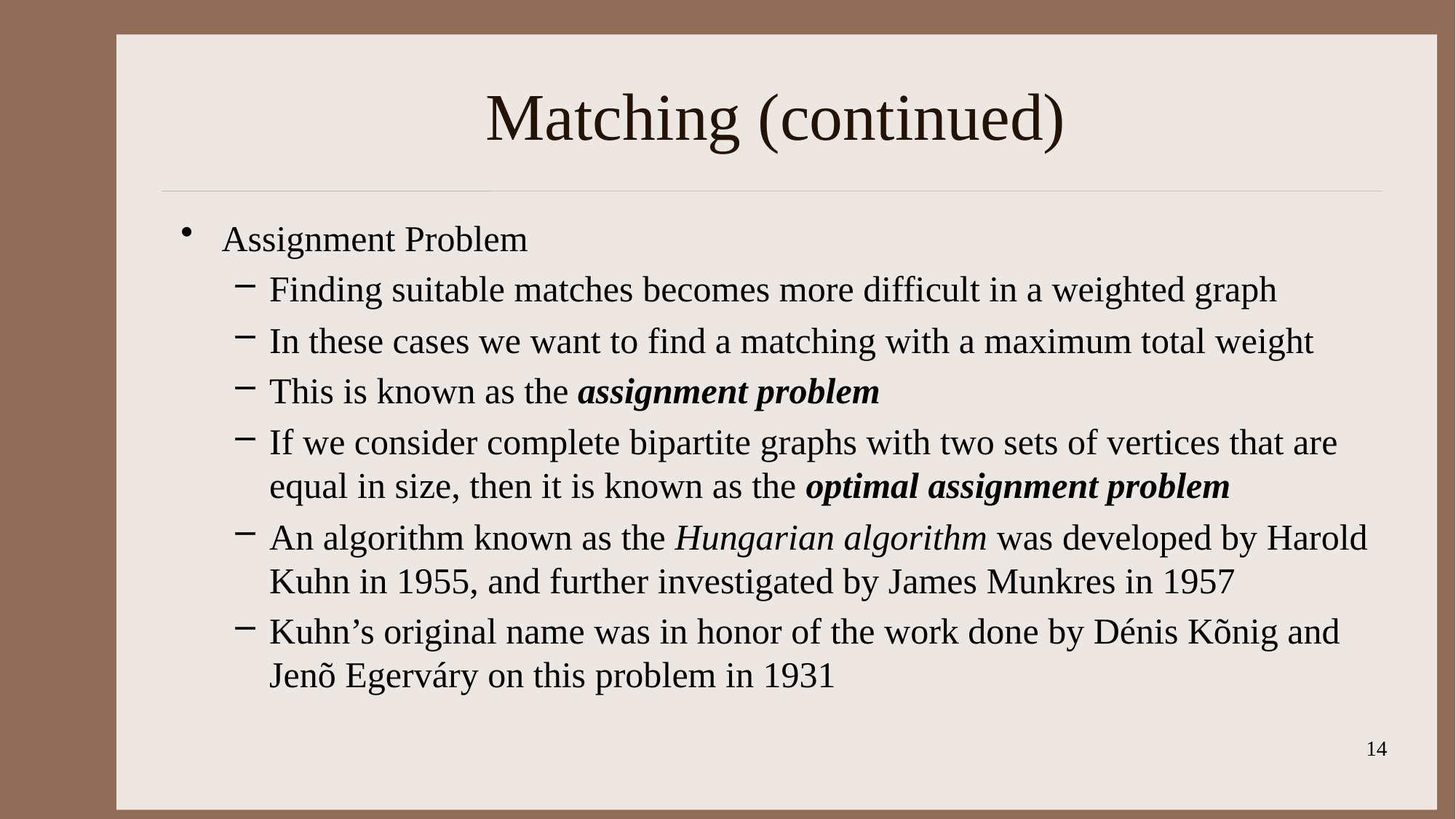

# Matching (continued)
Assignment Problem
Finding suitable matches becomes more difficult in a weighted graph
In these cases we want to find a matching with a maximum total weight
This is known as the assignment problem
If we consider complete bipartite graphs with two sets of vertices that are equal in size, then it is known as the optimal assignment problem
An algorithm known as the Hungarian algorithm was developed by Harold Kuhn in 1955, and further investigated by James Munkres in 1957
Kuhn’s original name was in honor of the work done by Dénis Kõnig and Jenõ Egerváry on this problem in 1931
14